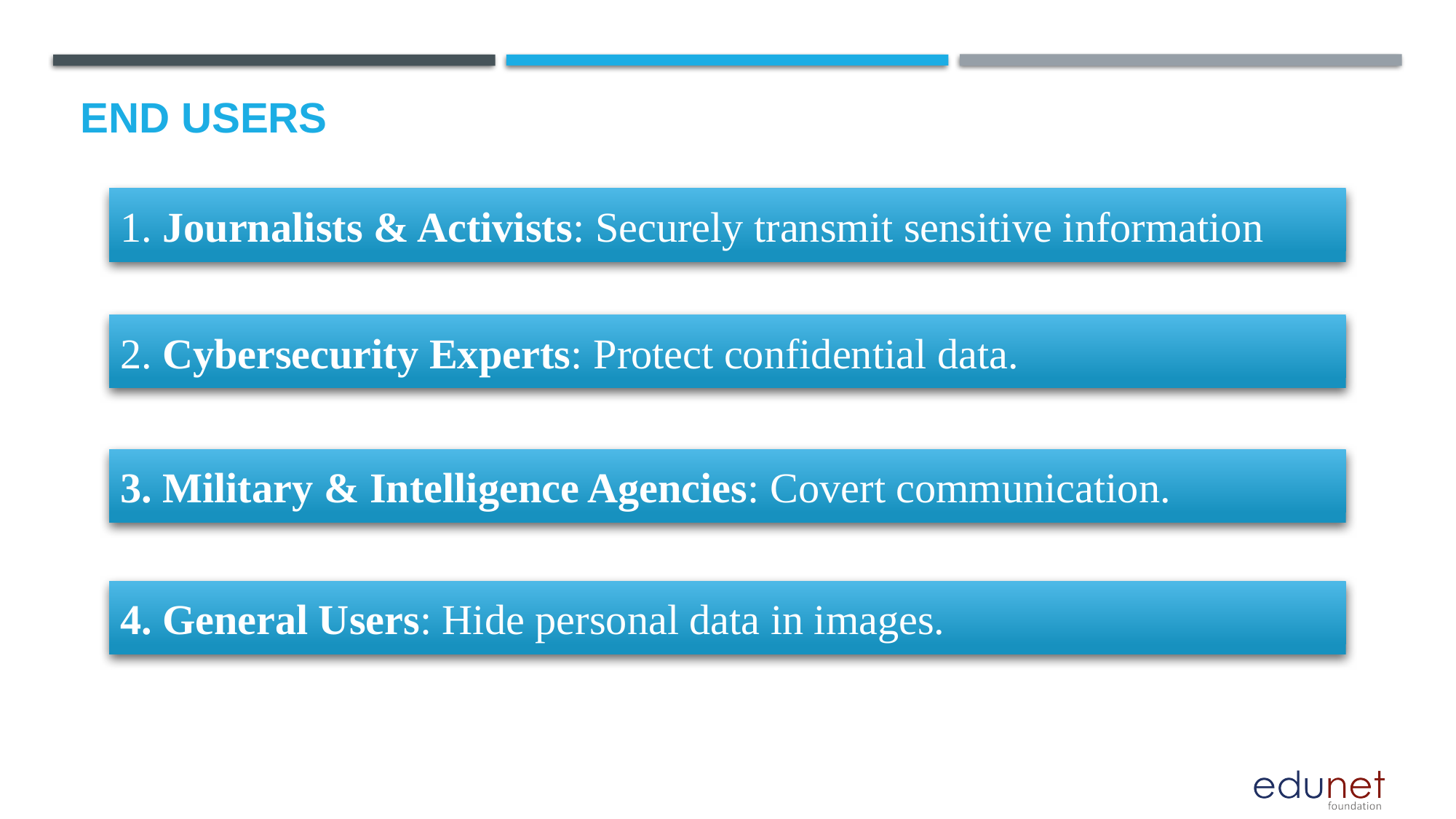

# End users
1. Journalists & Activists: Securely transmit sensitive information
2. Cybersecurity Experts: Protect confidential data.
3. Military & Intelligence Agencies: Covert communication.
4. General Users: Hide personal data in images.